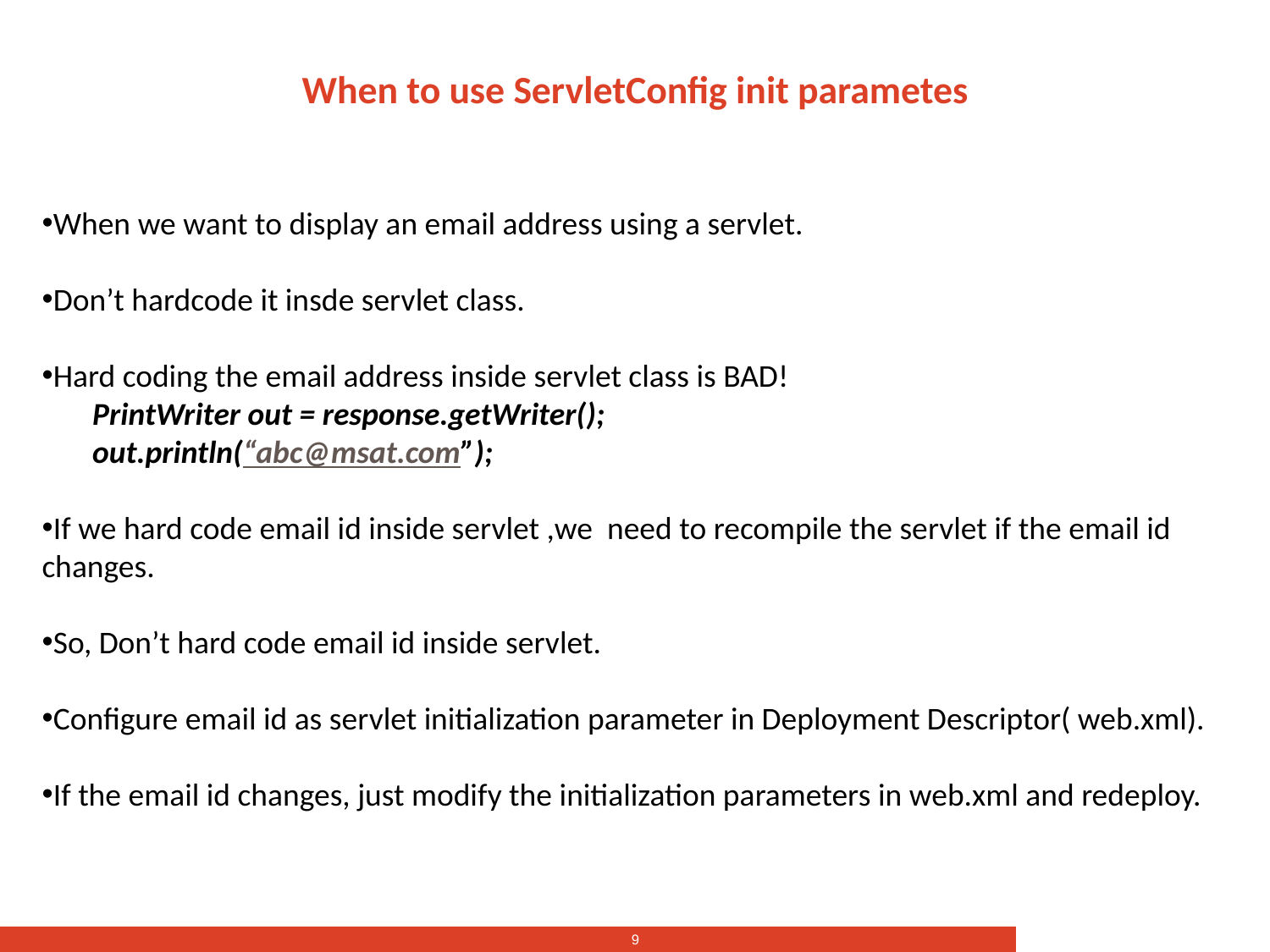

# When to use ServletConfig init parametes
When we want to display an email address using a servlet.

Don’t hardcode it insde servlet class.

Hard coding the email address inside servlet class is BAD!
       PrintWriter out = response.getWriter();
       out.println(“abc@msat.com”);

If we hard code email id inside servlet ,we  need to recompile the servlet if the email id changes.

So, Don’t hard code email id inside servlet.

Configure email id as servlet initialization parameter in Deployment Descriptor( web.xml).

If the email id changes, just modify the initialization parameters in web.xml and redeploy.